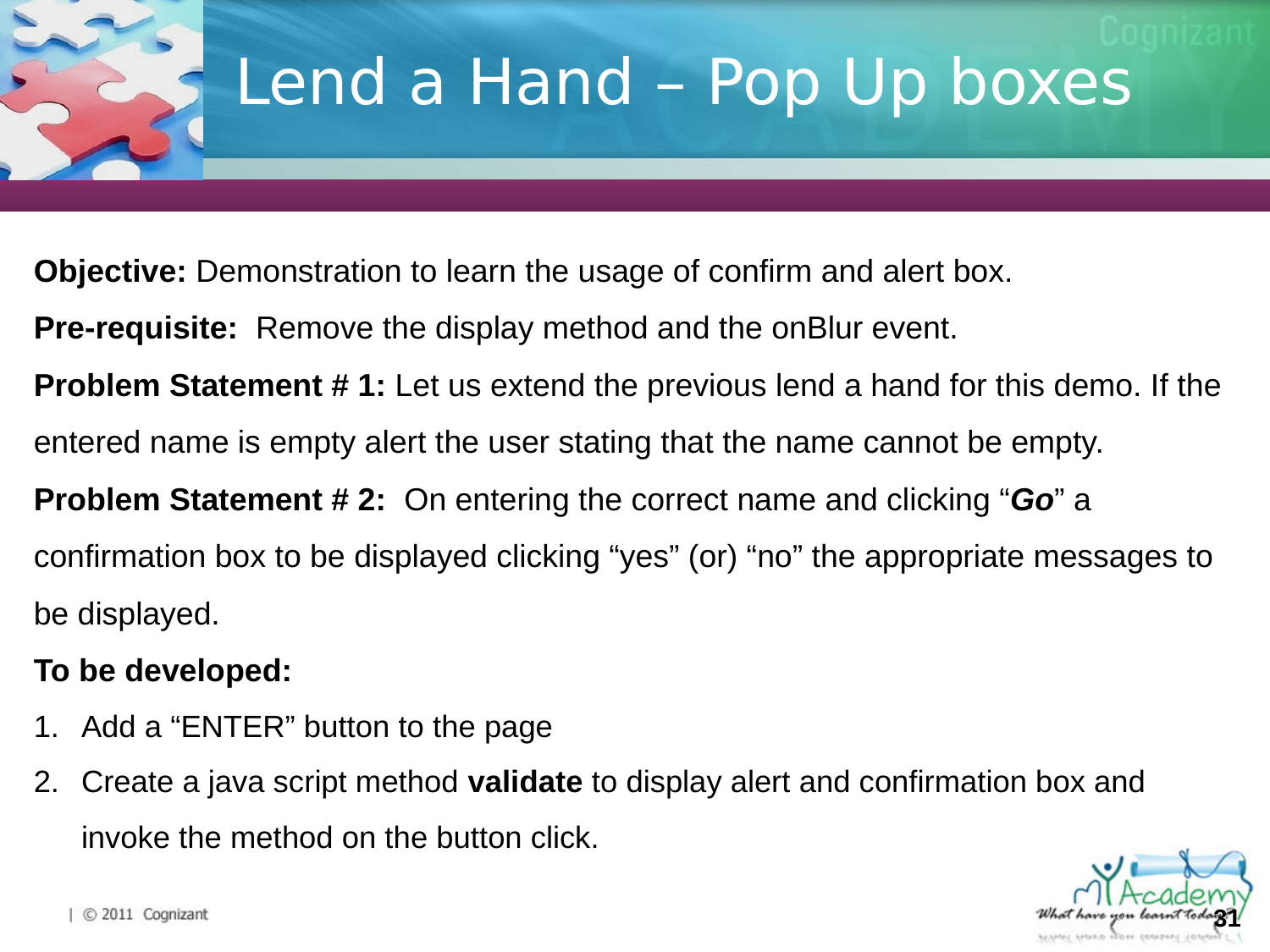

# Lend a Hand – Pop Up boxes
Objective: Demonstration to learn the usage of confirm and alert box.
Pre-requisite:  Remove the display method and the onBlur event.
Problem Statement # 1: Let us extend the previous lend a hand for this demo. If the entered name is empty alert the user stating that the name cannot be empty.
Problem Statement # 2:  On entering the correct name and clicking “Go” a confirmation box to be displayed clicking “yes” (or) “no” the appropriate messages to be displayed.
To be developed:
Add a “ENTER” button to the page
Create a java script method validate to display alert and confirmation box and invoke the method on the button click.
31